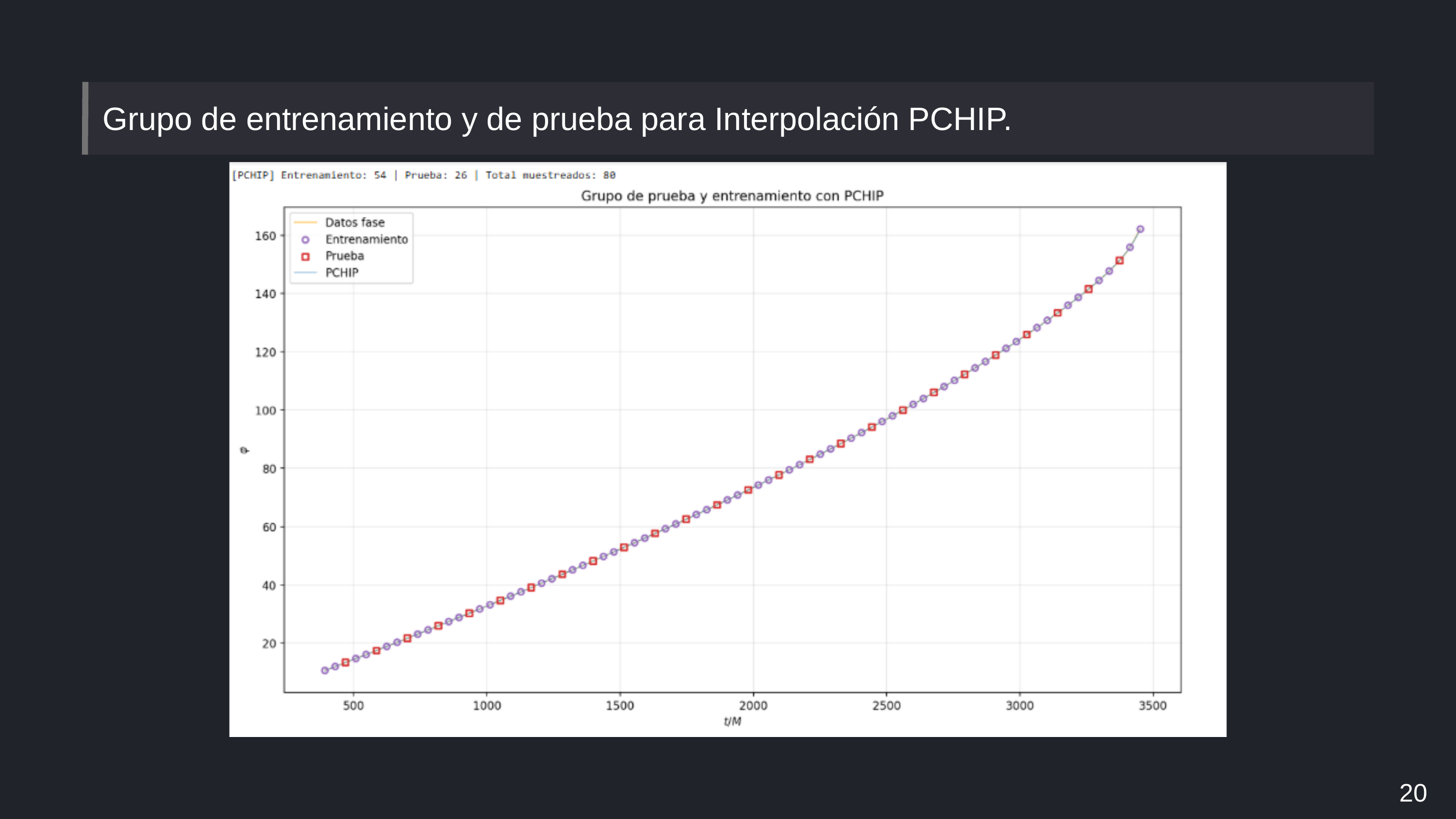

Grupo de entrenamiento y de prueba para Interpolación PCHIP.

20